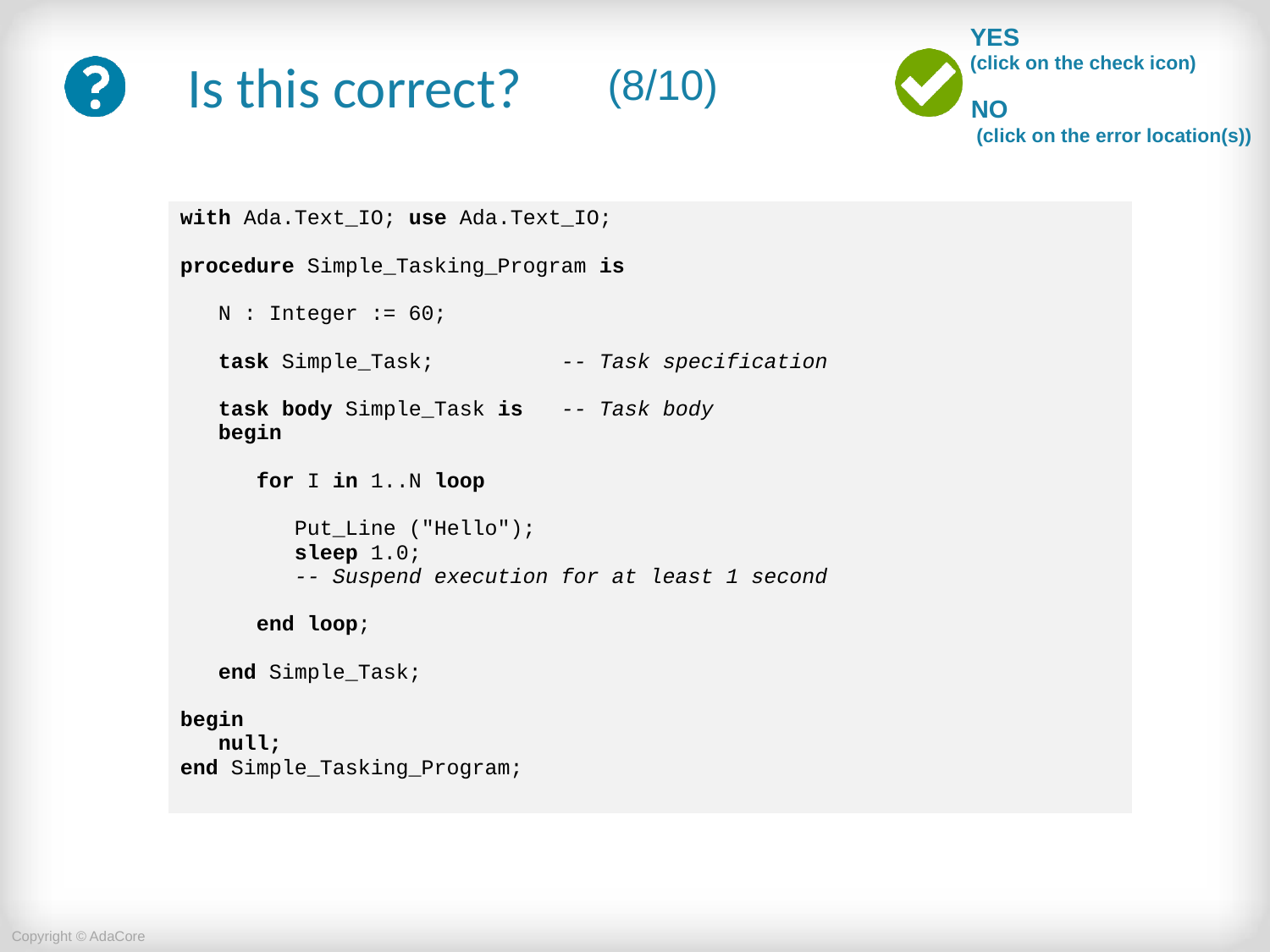

# (8/10)
| with Ada.Text\_IO; use Ada.Text\_IO; procedure Simple\_Tasking\_Program is N : Integer := 60; task Simple\_Task; -- Task specification task body Simple\_Task is -- Task body begin for I in 1..N loop Put\_Line ("Hello"); sleep 1.0; -- Suspend execution for at least 1 second end loop; end Simple\_Task; begin null; end Simple\_Tasking\_Program; |
| --- |